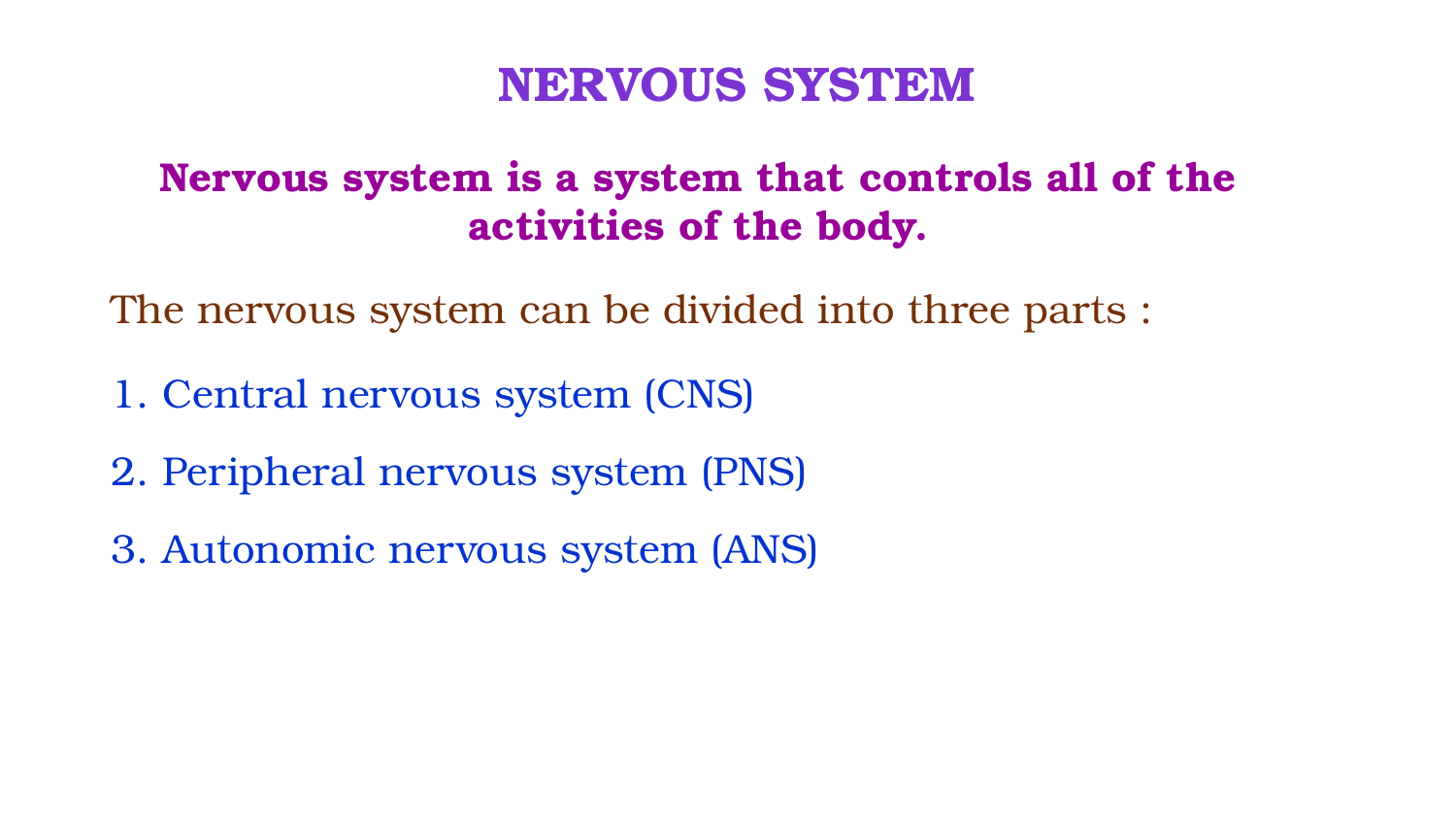

Nervous System
Nervous system is a system that controls all of the activities of the body.
The nervous system can be divided into three parts :
1. Central nervous system (CNS)
2. Peripheral nervous system (PNS)
3. Autonomic nervous system (ANS)